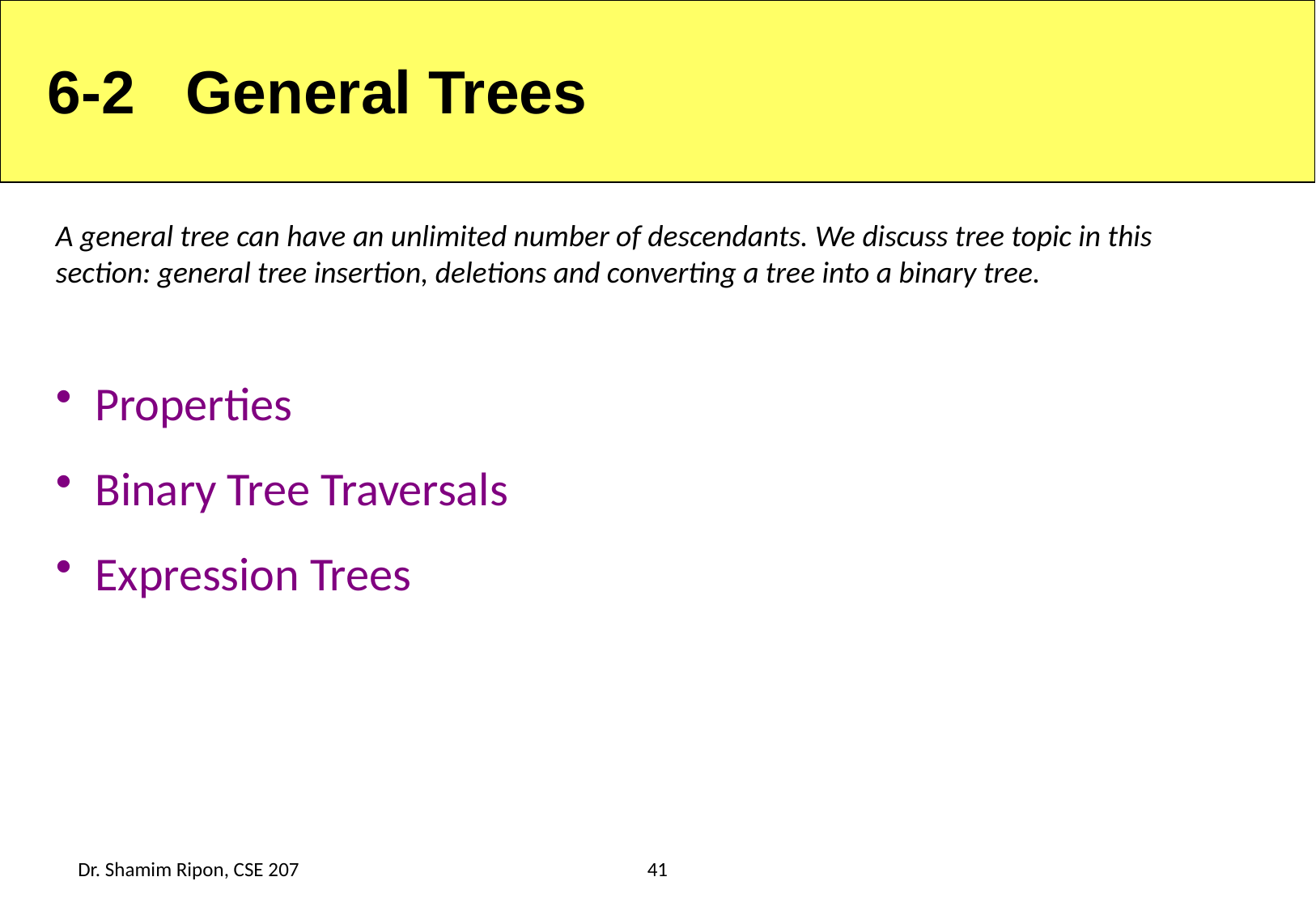

6-2   General Trees
A general tree can have an unlimited number of descendants. We discuss tree topic in this section: general tree insertion, deletions and converting a tree into a binary tree.

 Properties
 Binary Tree Traversals
 Expression Trees

Dr. Shamim Ripon, CSE 207
41